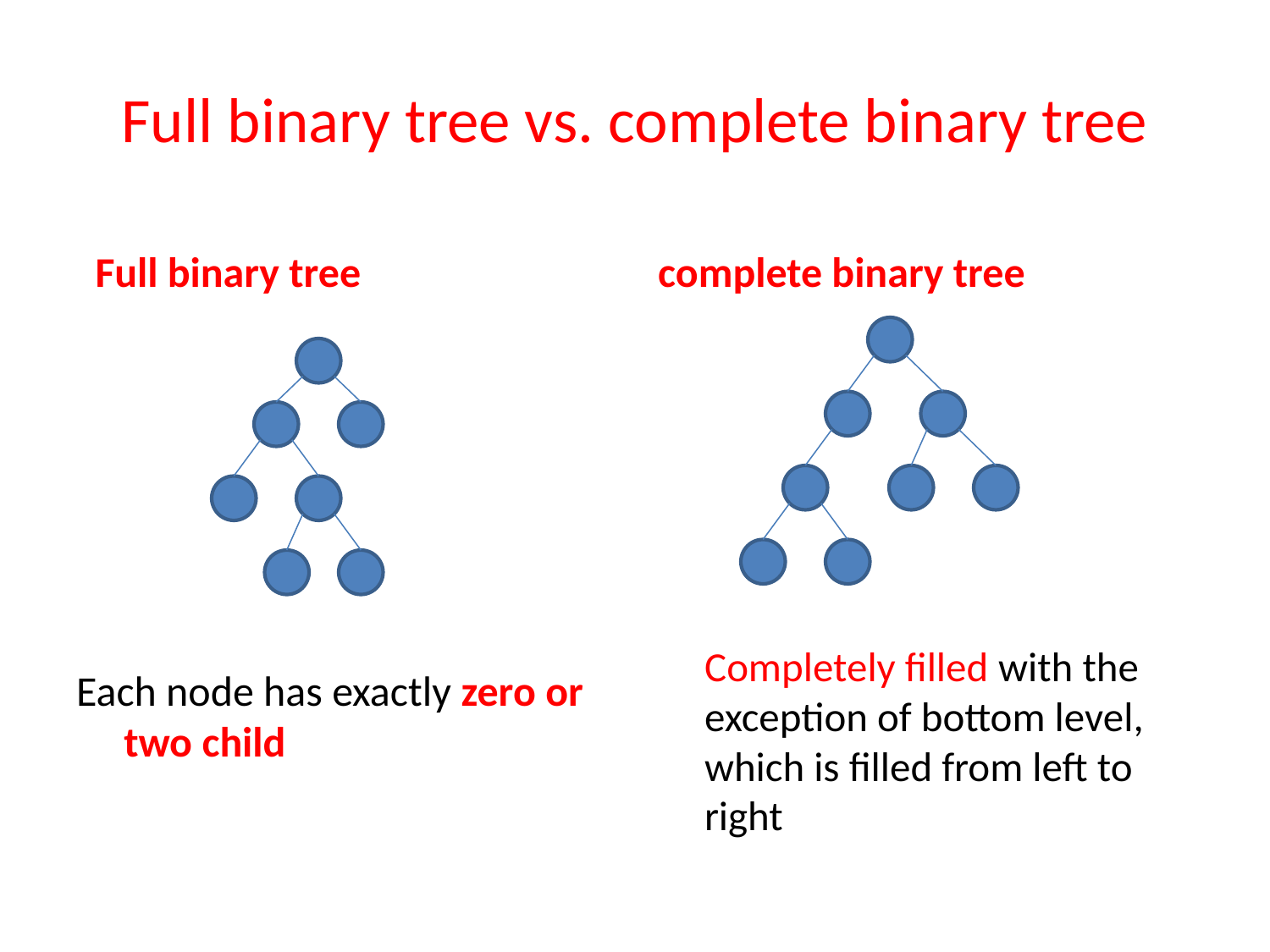

# Full binary tree vs. complete binary tree
  Full binary tree
complete binary tree

	Completely filled with the exception of bottom level, which is filled from left to right

Each node has exactly zero or two child